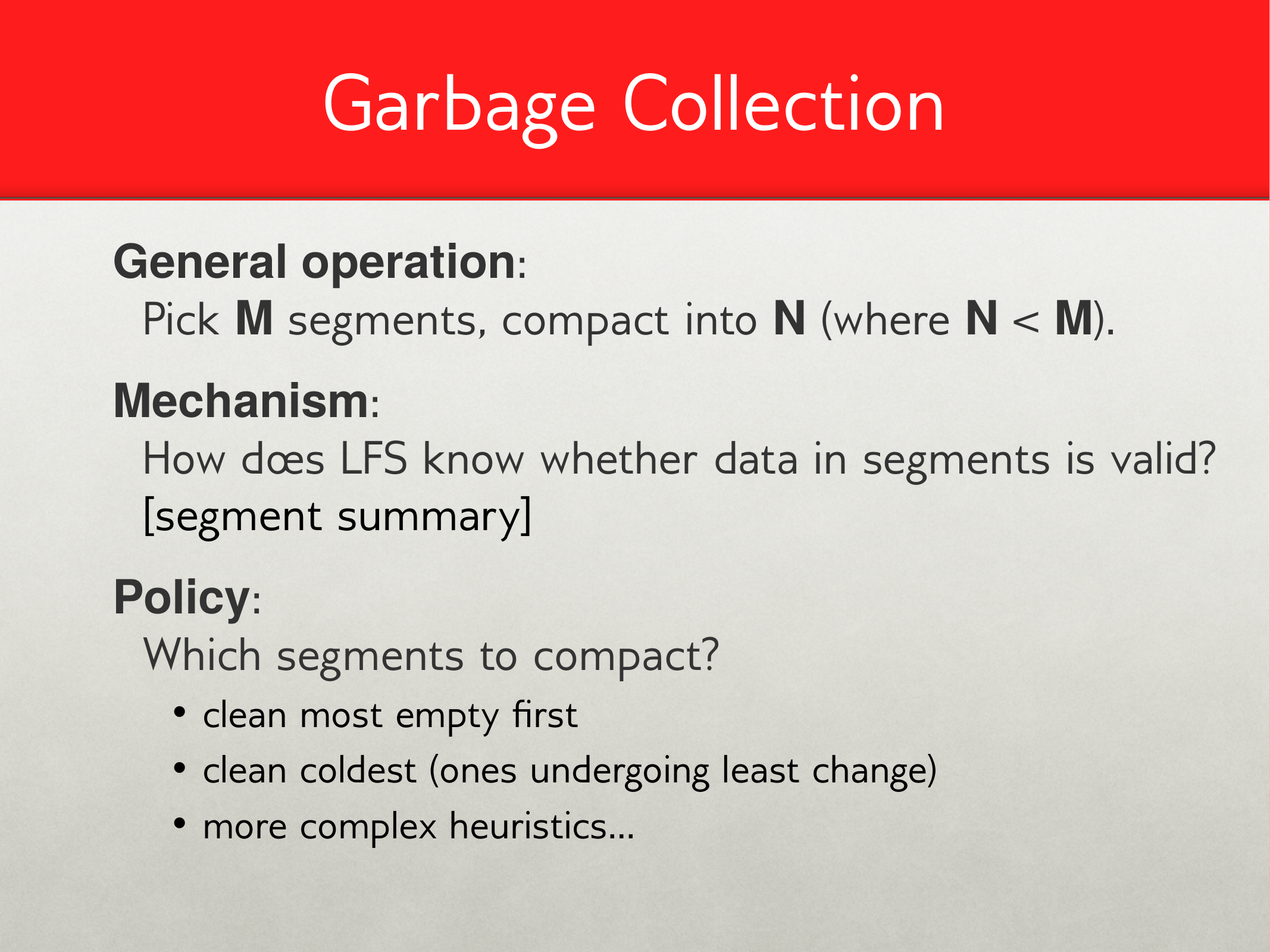

# Garbage Collection
General operation:
Pick M segments, compact into N (where N < M).
Mechanism:
How does LFS know whether data in segments is valid? [segment summary]
Policy:
Which segments to compact?
clean most empty first
clean coldest (ones undergoing least change)
more complex heuristics…